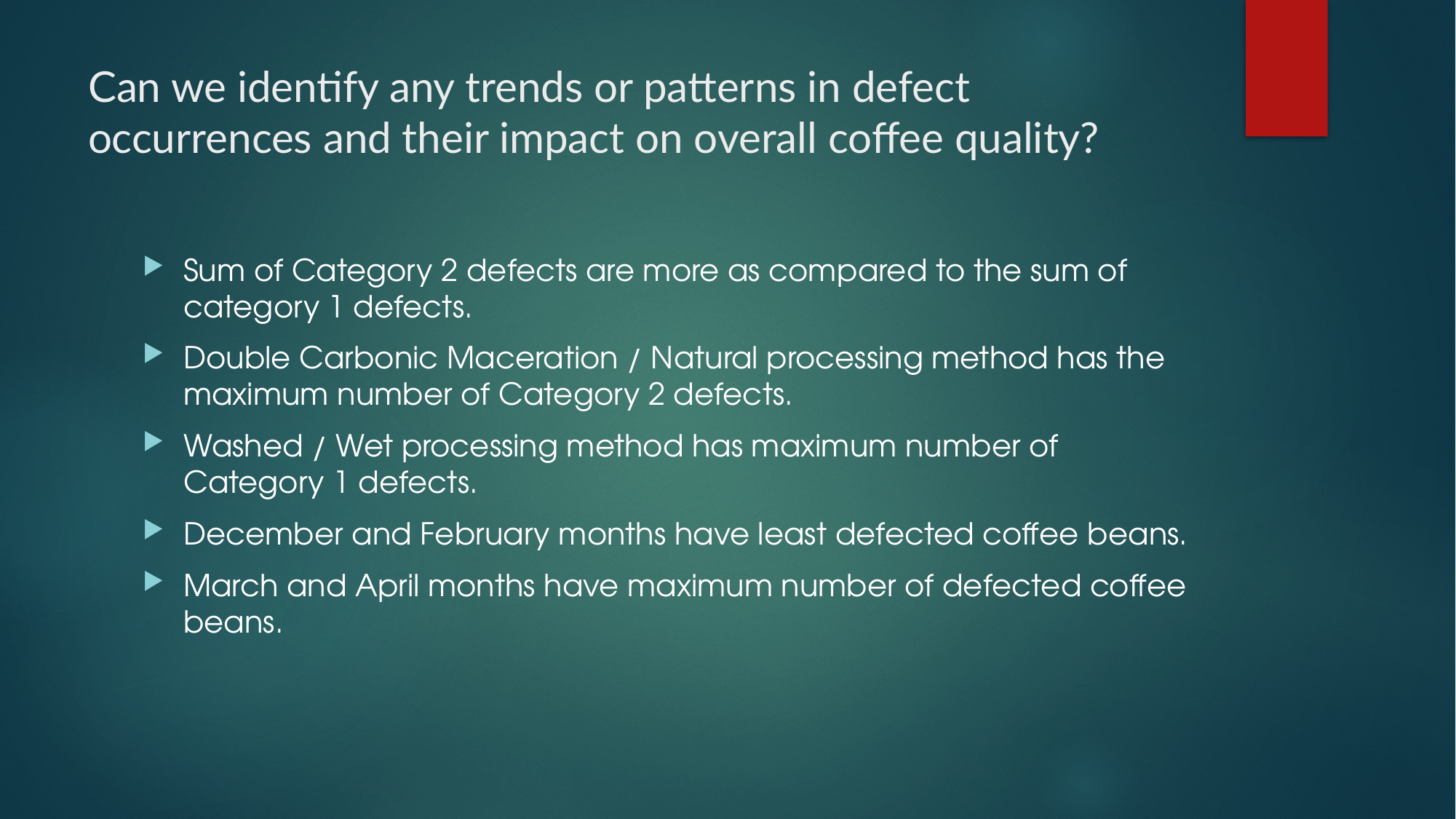

# Can we identify any trends or patterns in defect occurrences and their impact on overall coffee quality?
Sum of Category 2 defects are more as compared to the sum of category 1 defects.
Double Carbonic Maceration / Natural processing method has the maximum number of Category 2 defects.
Washed / Wet processing method has maximum number of Category 1 defects.
December and February months have least defected coffee beans.
March and April months have maximum number of defected coffee beans.